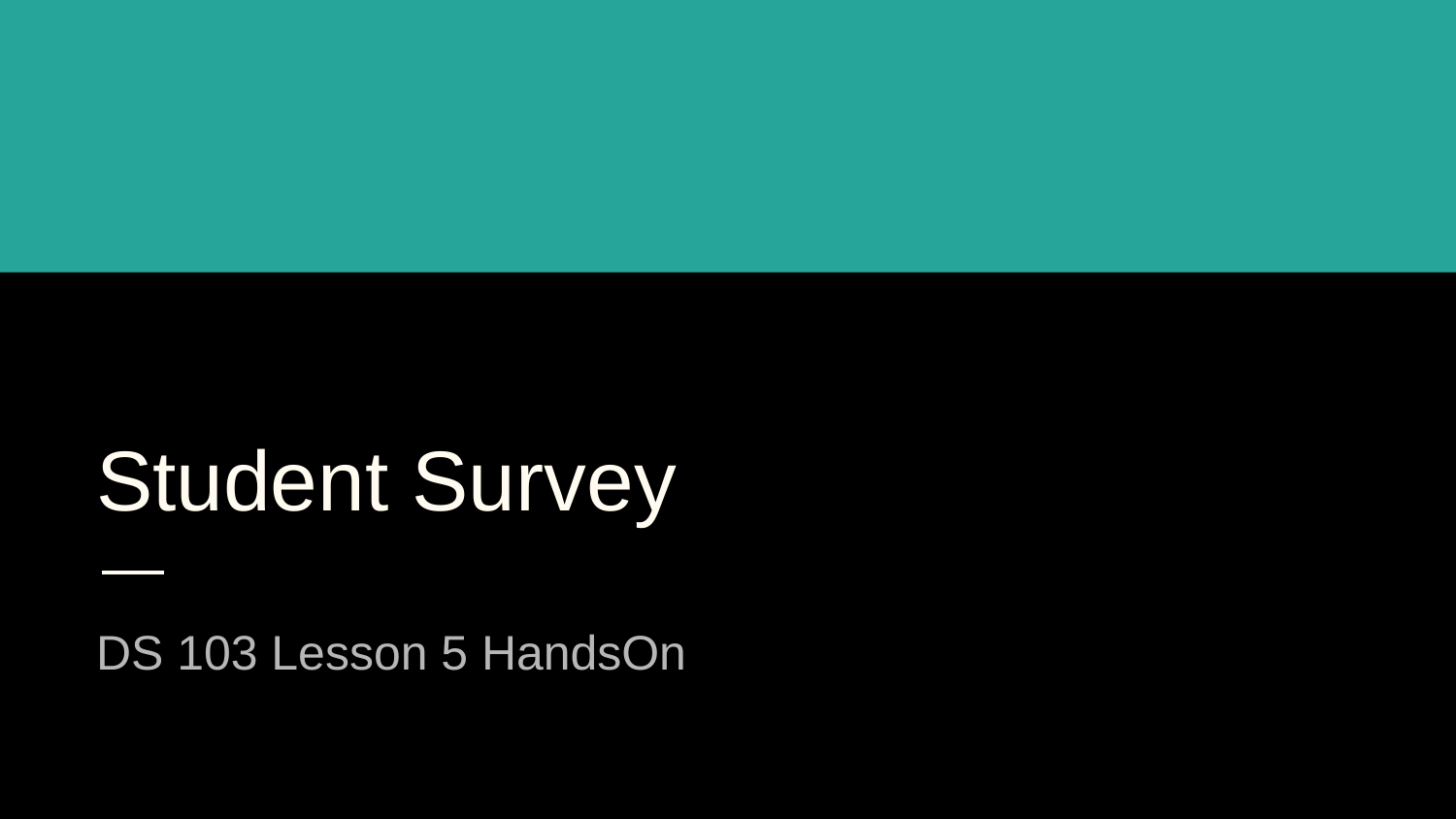

# Student Survey
DS 103 Lesson 5 HandsOn